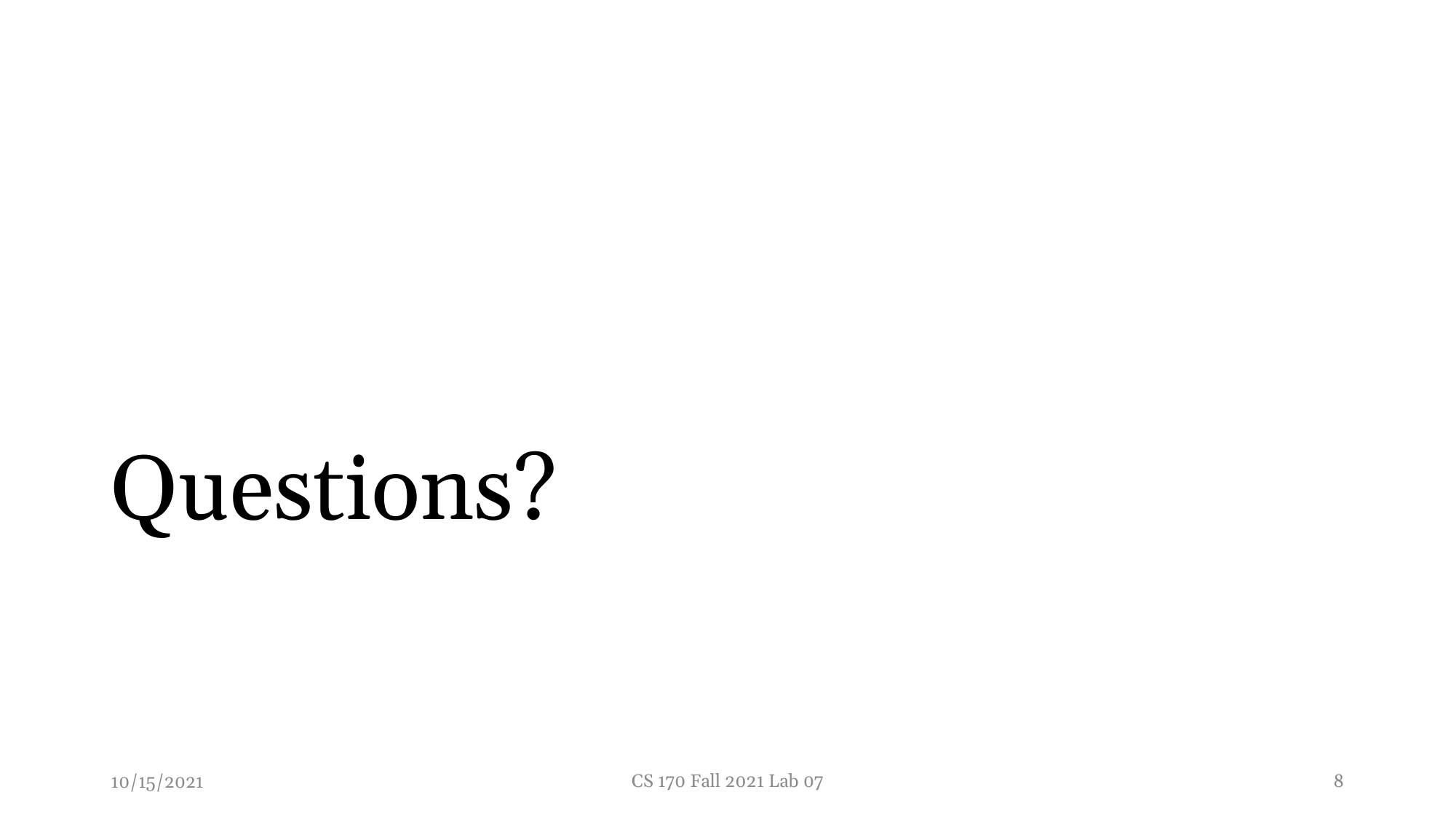

# Questions?

10/15/2021
CS 170 Fall 2021 Lab 07
8